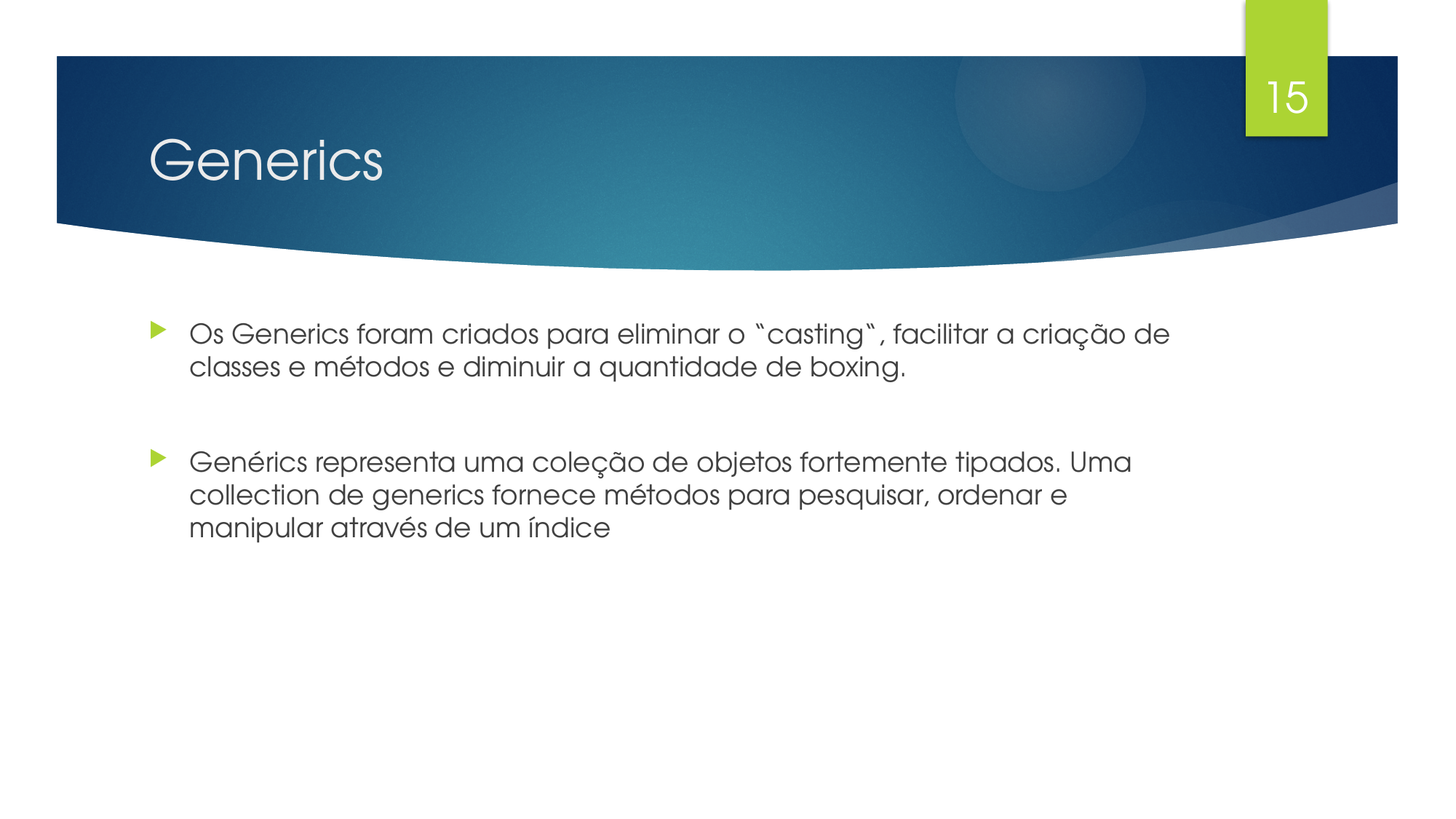

15
# Generics
Os Generics foram criados para eliminar o “casting“, facilitar a criação de classes e métodos e diminuir a quantidade de boxing.

Genérics representa uma coleção de objetos fortemente tipados. Uma collection de generics fornece métodos para pesquisar, ordenar e manipular através de um índice